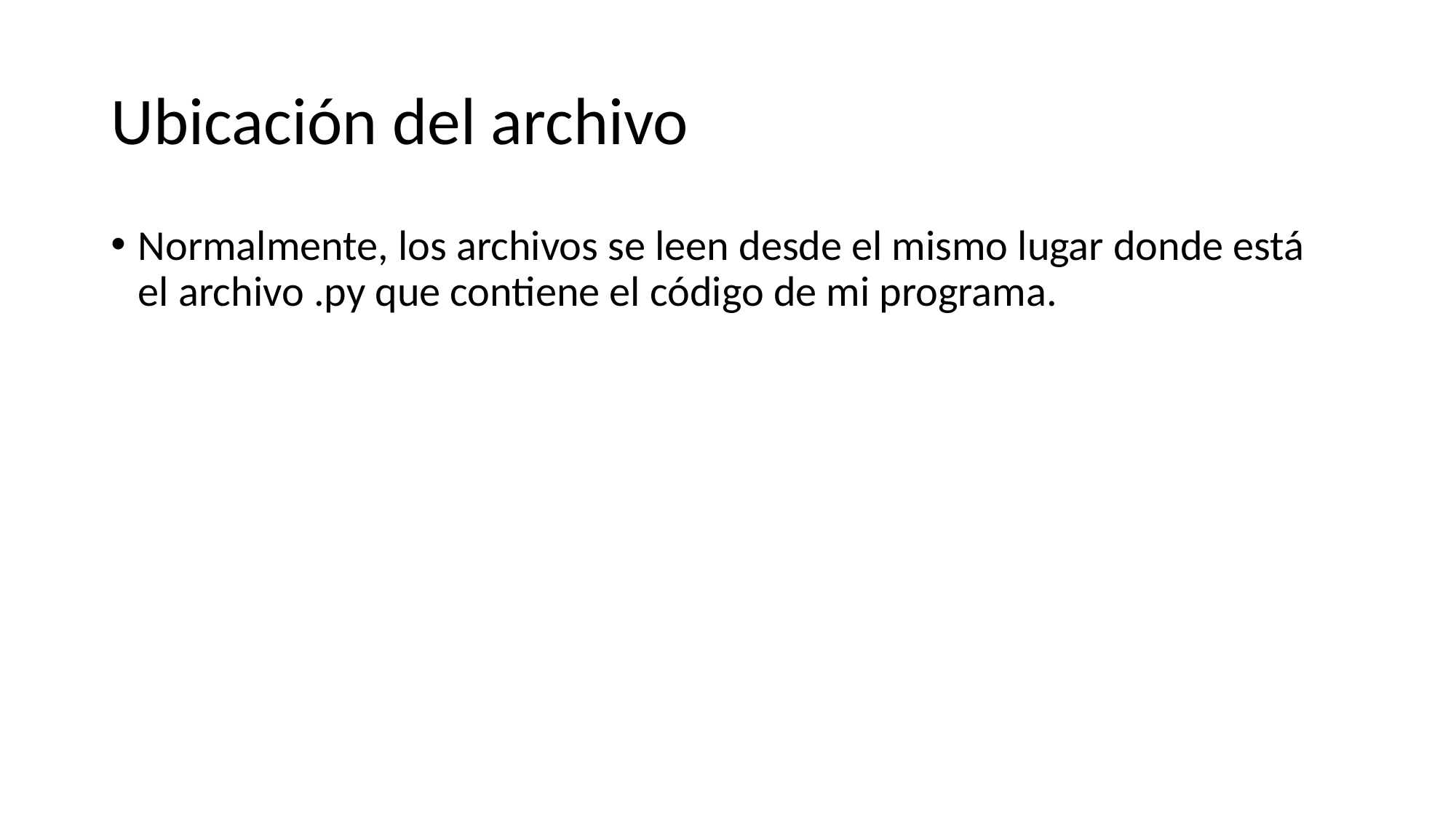

# Ubicación del archivo
Normalmente, los archivos se leen desde el mismo lugar donde está el archivo .py que contiene el código de mi programa.